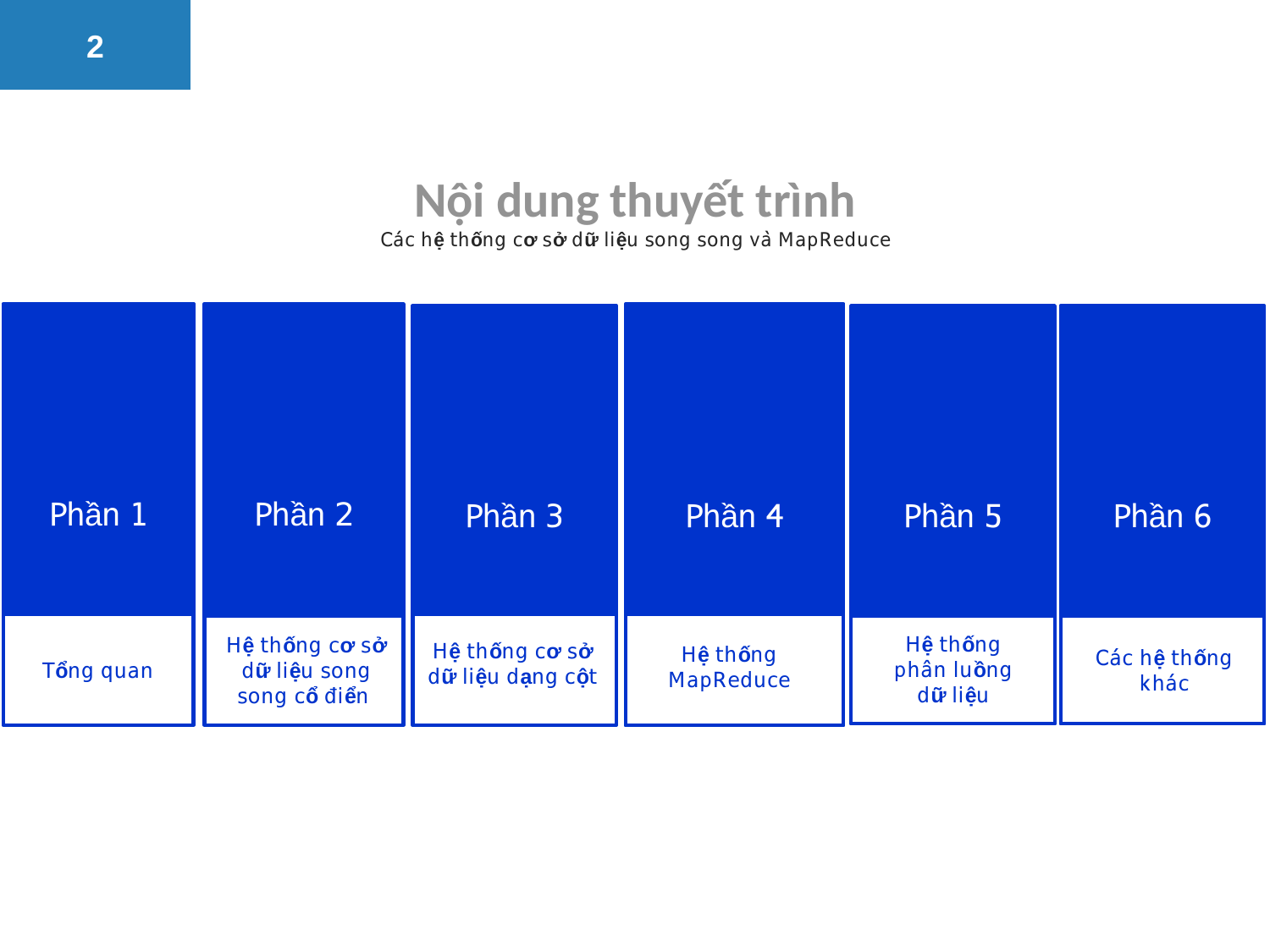

# Nội dung thuyết trình
Các hệ thống cơ sở dữ liệu song song và MapReduce
Phần 4
Phần 1
Phần 2
Phần 3
Phần 5
Phần 6

Hệ thống phân luồng dữ liệu
Hệ thống cơ sở dữ liệu song song cổ điển
Hệ thống cơ sở dữ liệu dạng cột
Hệ thống MapReduce
Các hệ thống khác
Tổng quan